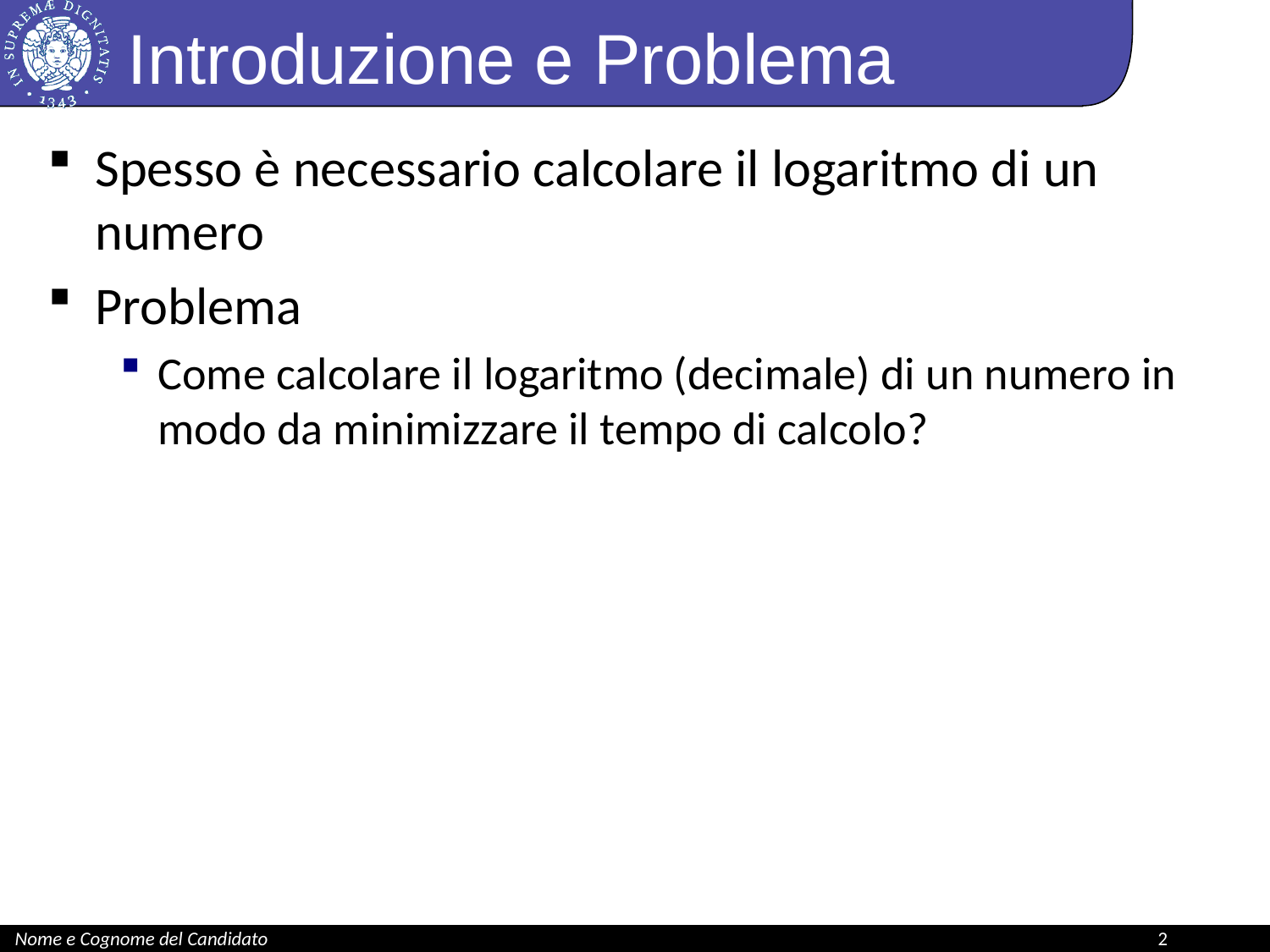

# Introduzione e Problema
Spesso è necessario calcolare il logaritmo di un numero
Problema
Come calcolare il logaritmo (decimale) di un numero in modo da minimizzare il tempo di calcolo?

Nome e Cognome del Candidato								2